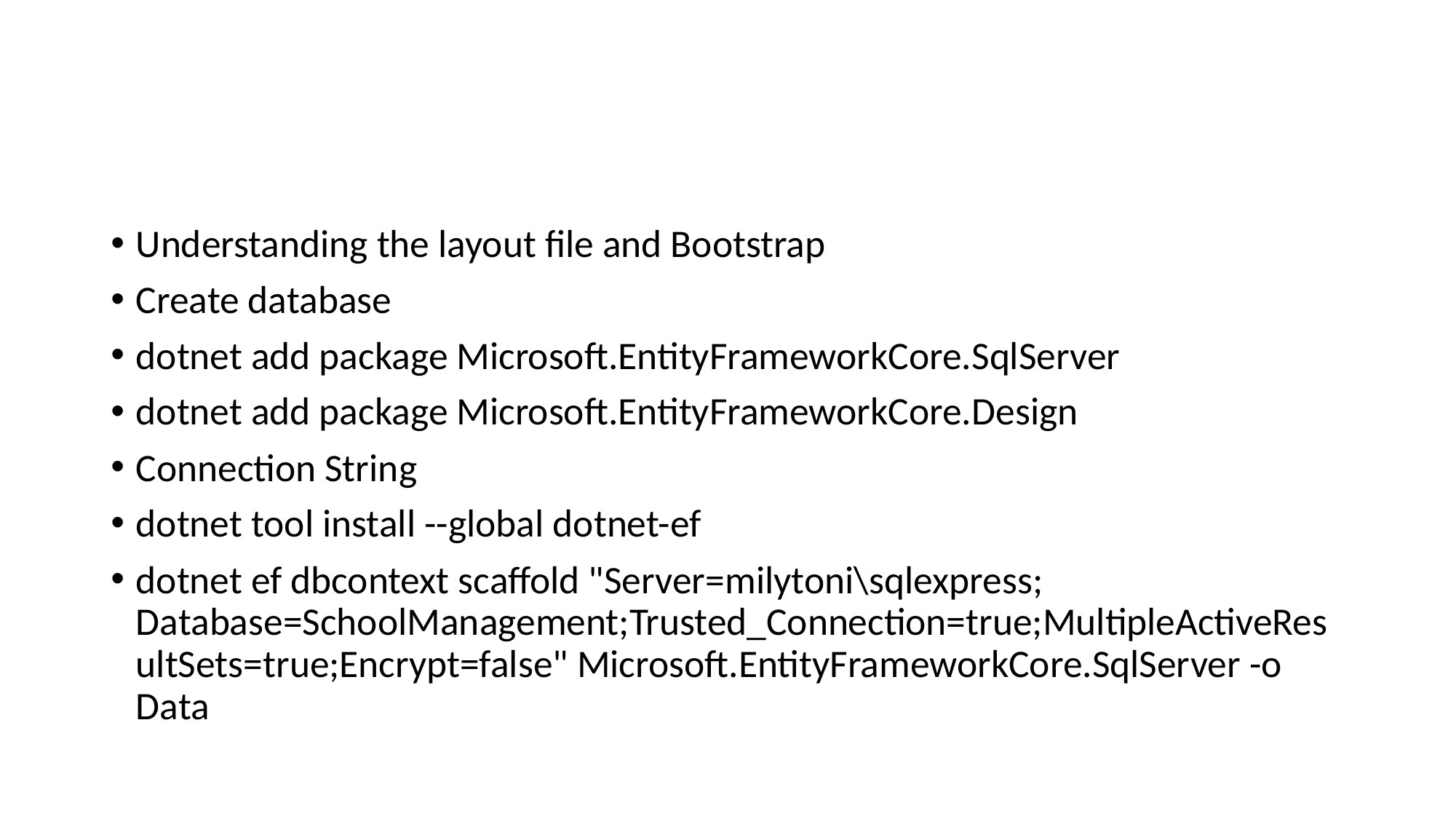

#
Understanding the layout file and Bootstrap
Create database
dotnet add package Microsoft.EntityFrameworkCore.SqlServer
dotnet add package Microsoft.EntityFrameworkCore.Design
Connection String
dotnet tool install --global dotnet-ef
dotnet ef dbcontext scaffold "Server=milytoni\sqlexpress; Database=SchoolManagement;Trusted_Connection=true;MultipleActiveResultSets=true;Encrypt=false" Microsoft.EntityFrameworkCore.SqlServer -o Data